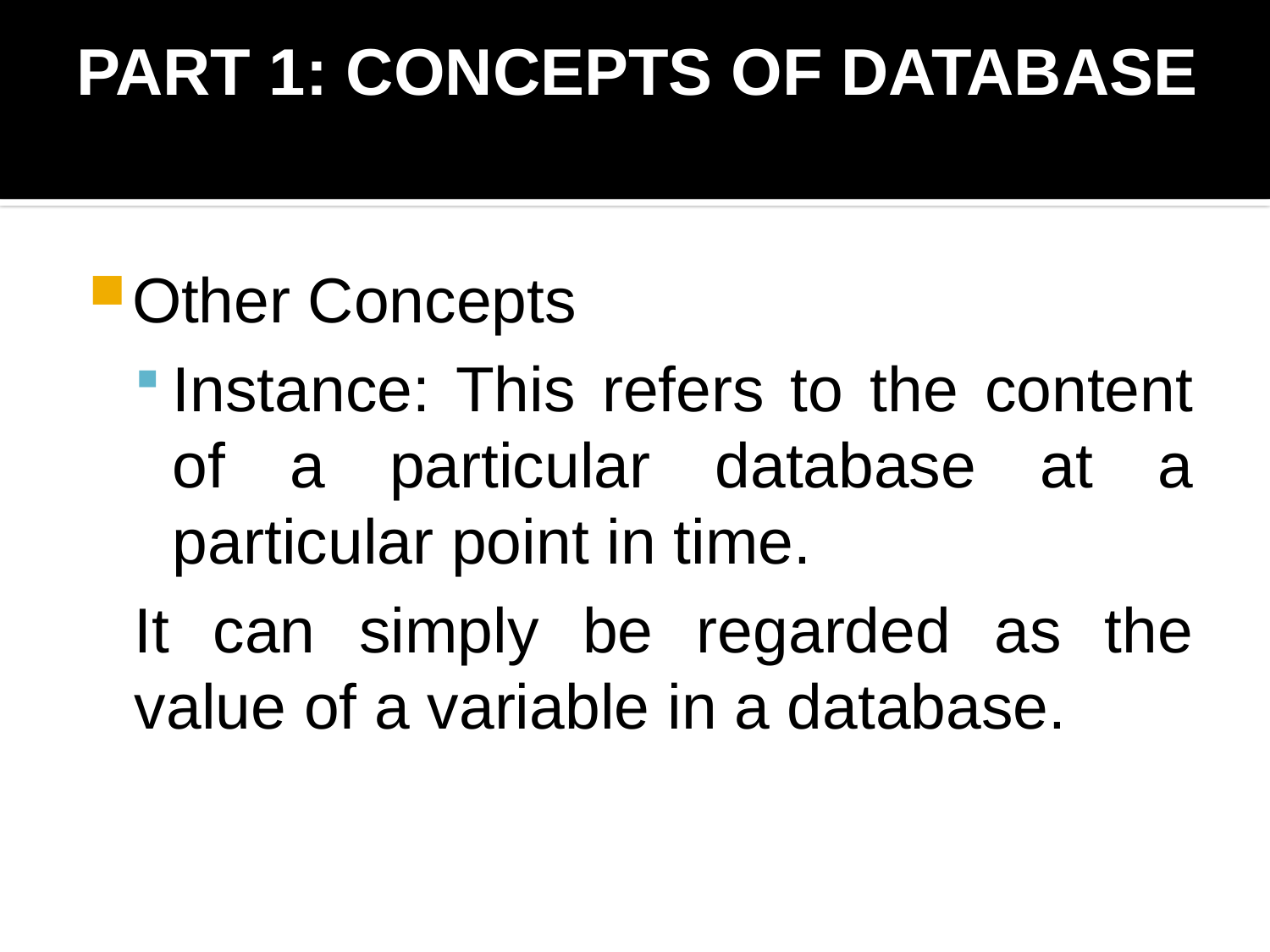

# PART 1: CONCEPTS OF DATABASE
Other Concepts
Instance: This refers to the content of a particular database at a particular point in time.
It can simply be regarded as the value of a variable in a database.